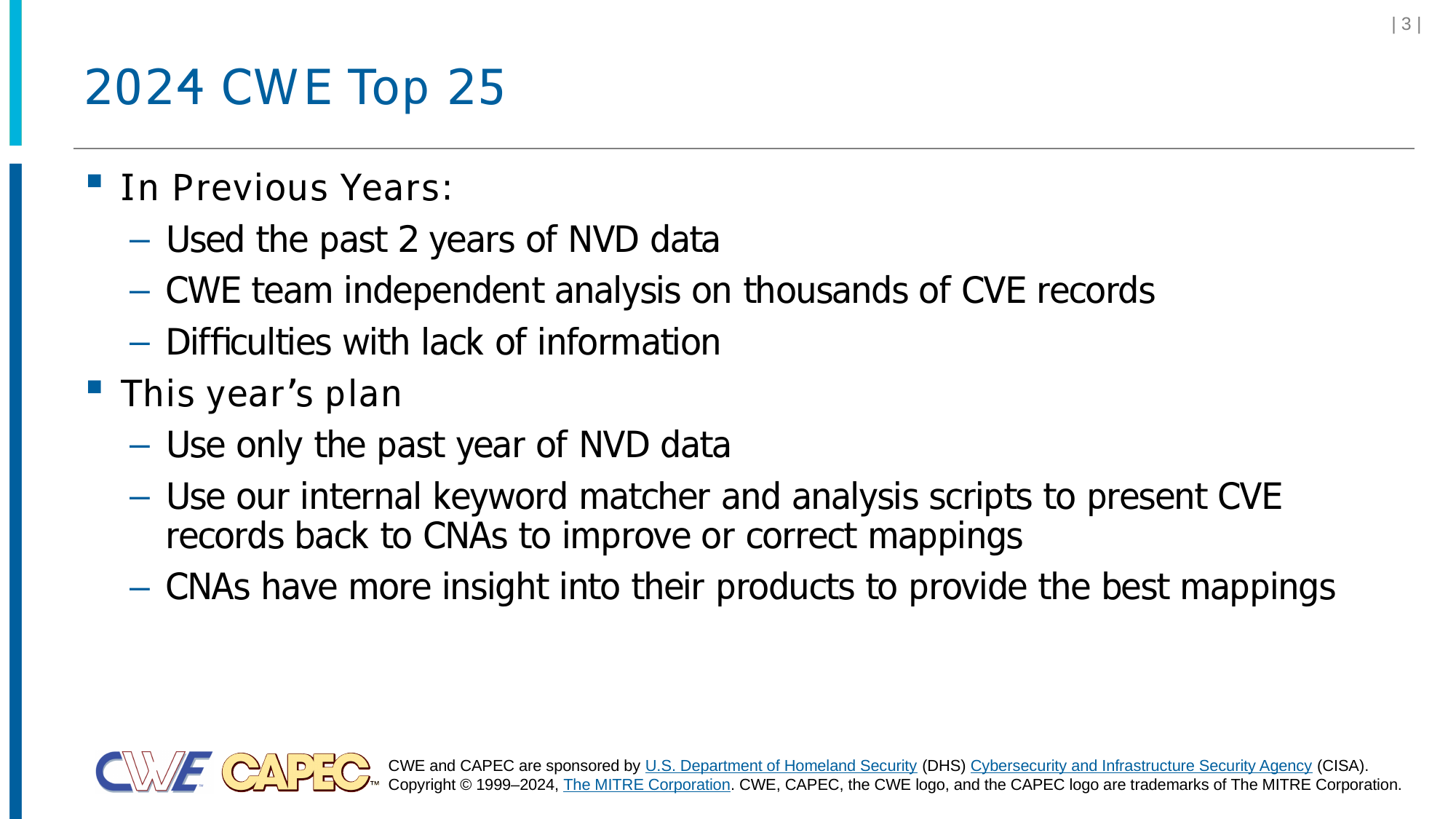

| 3 |
# 2024 CWE Top 25
In Previous Years:
Used the past 2 years of NVD data
CWE team independent analysis on thousands of CVE records
Difficulties with lack of information
This year’s plan
Use only the past year of NVD data
Use our internal keyword matcher and analysis scripts to present CVE records back to CNAs to improve or correct mappings
CNAs have more insight into their products to provide the best mappings